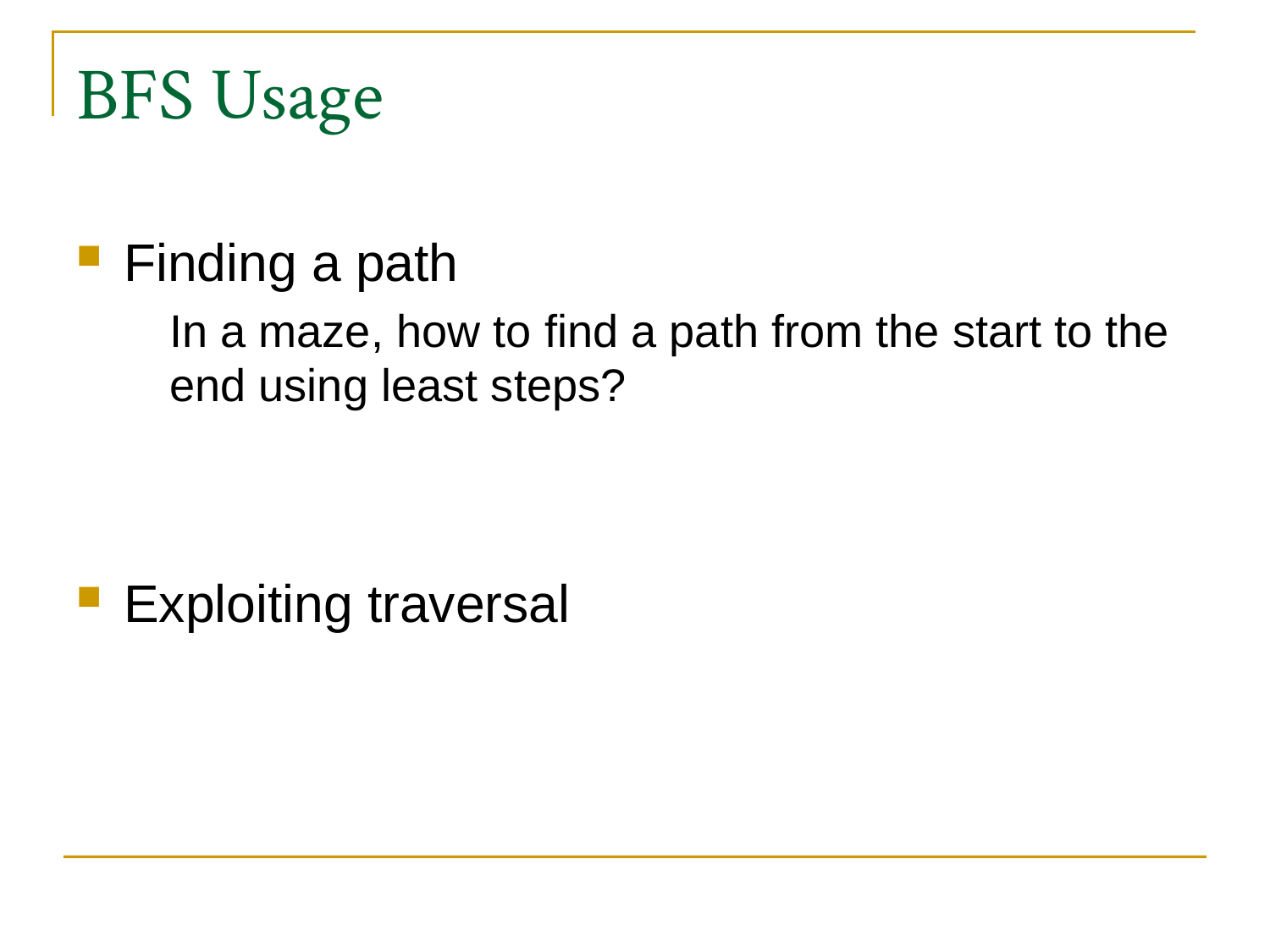

# BFS Usage
Finding a path
	In a maze, how to find a path from the start to the end using least steps?

Exploiting traversal